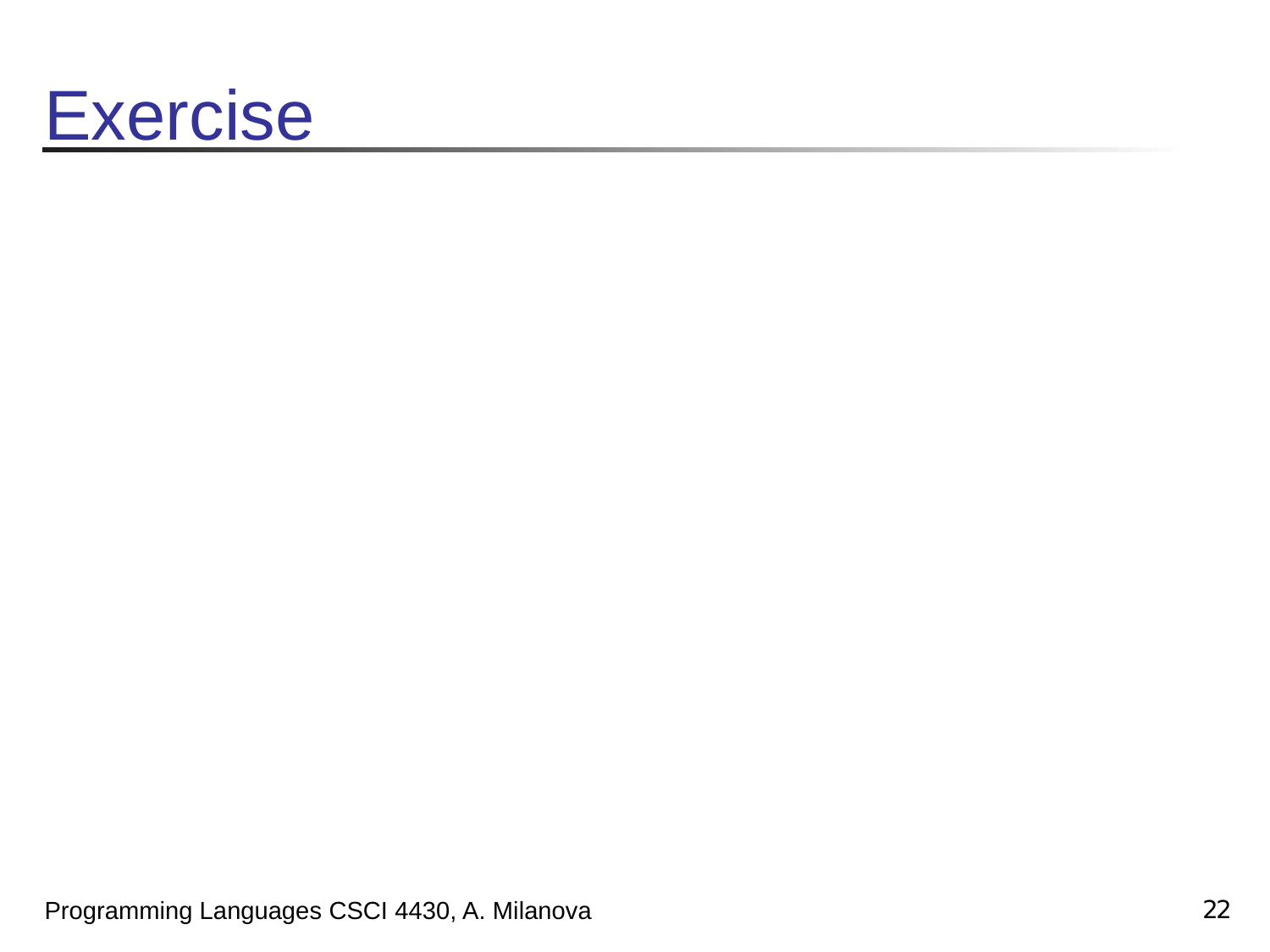

# Exercise

22
Programming Languages CSCI 4430, A. Milanova